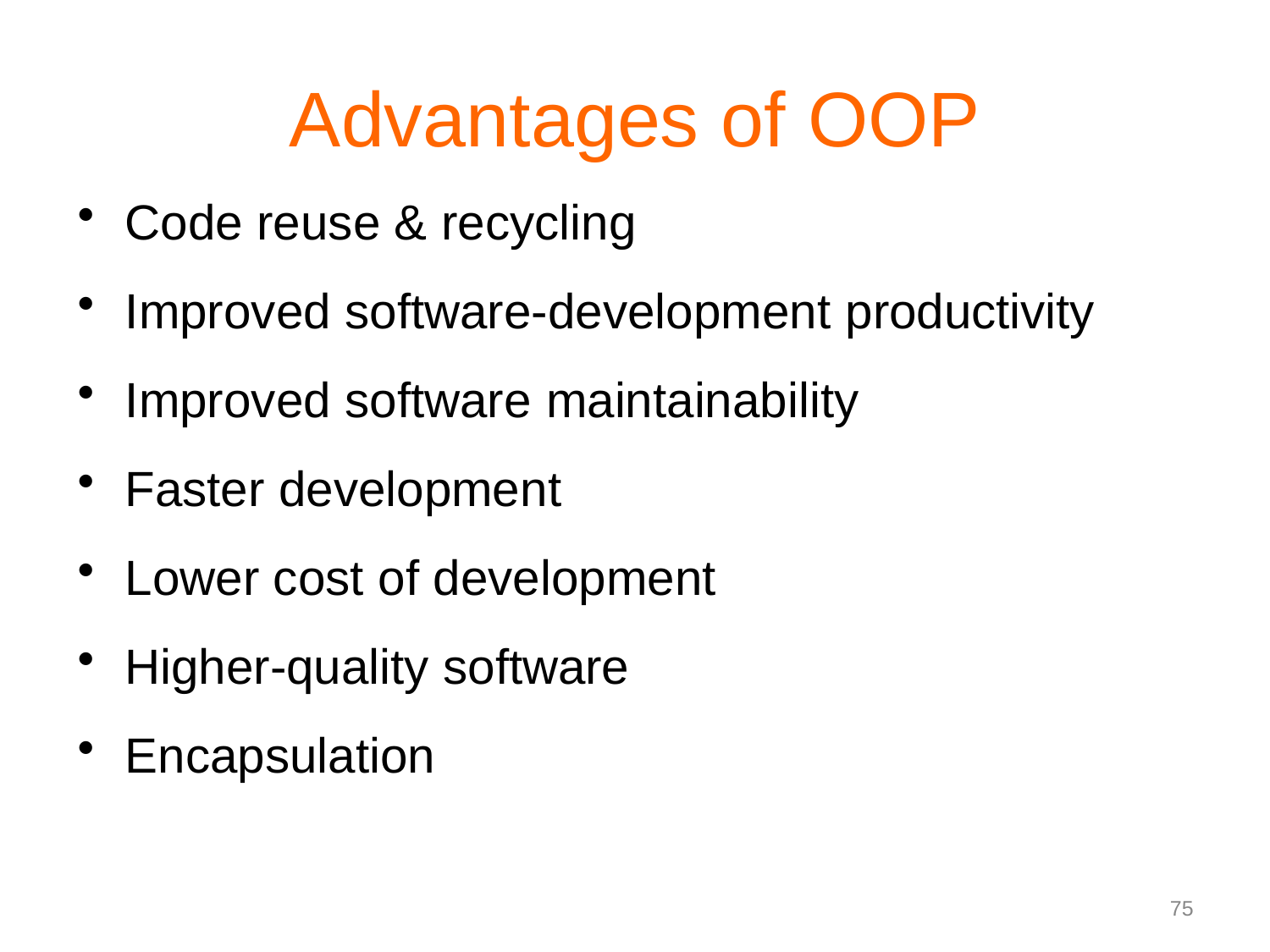

# Advantages of OOP
Code reuse & recycling
Improved software-development productivity
Improved software maintainability
Faster development
Lower cost of development
Higher-quality software
Encapsulation
75